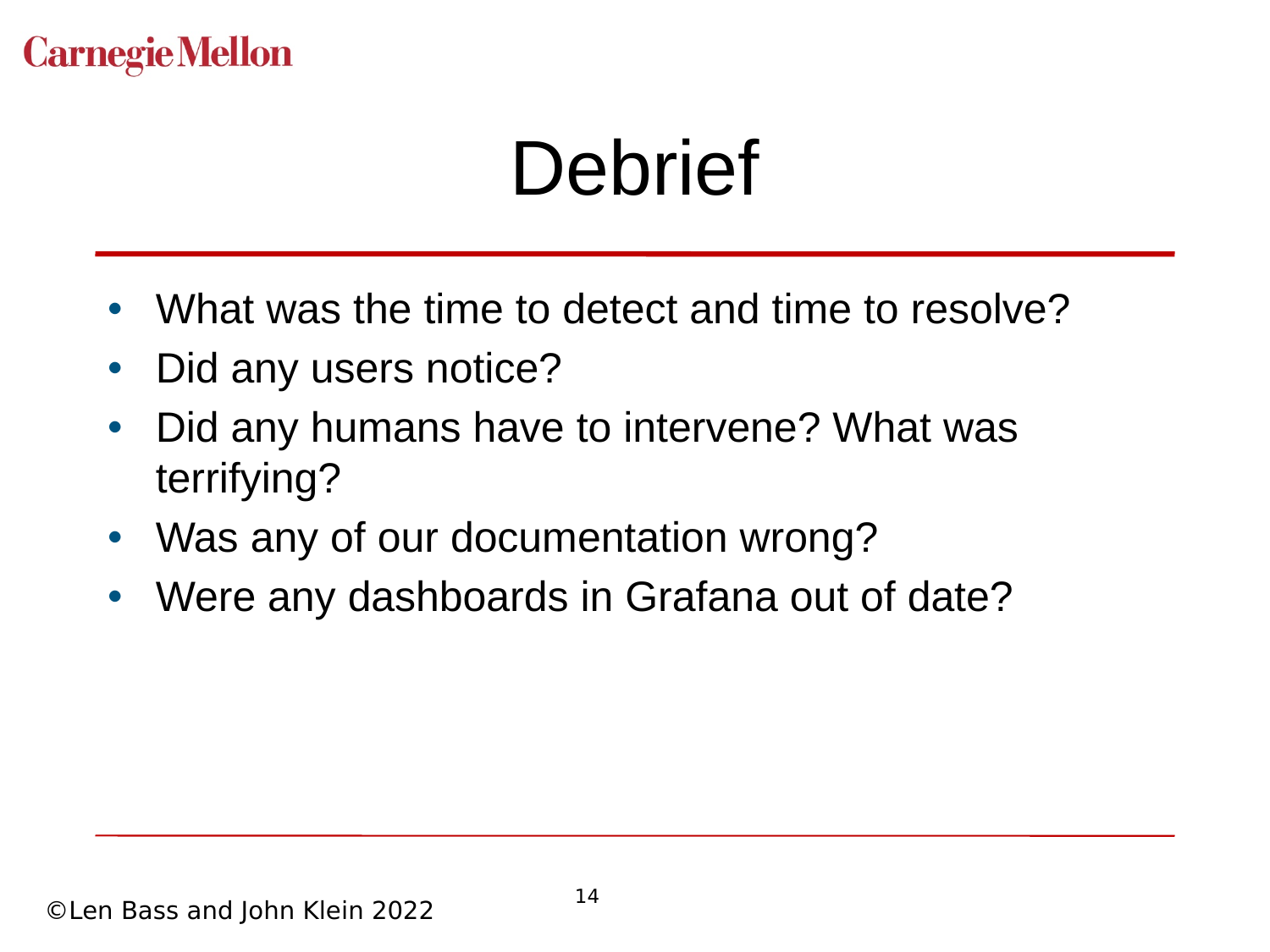

# Debrief
What was the time to detect and time to resolve?
Did any users notice?
Did any humans have to intervene? What was terrifying?
Was any of our documentation wrong?
Were any dashboards in Grafana out of date?